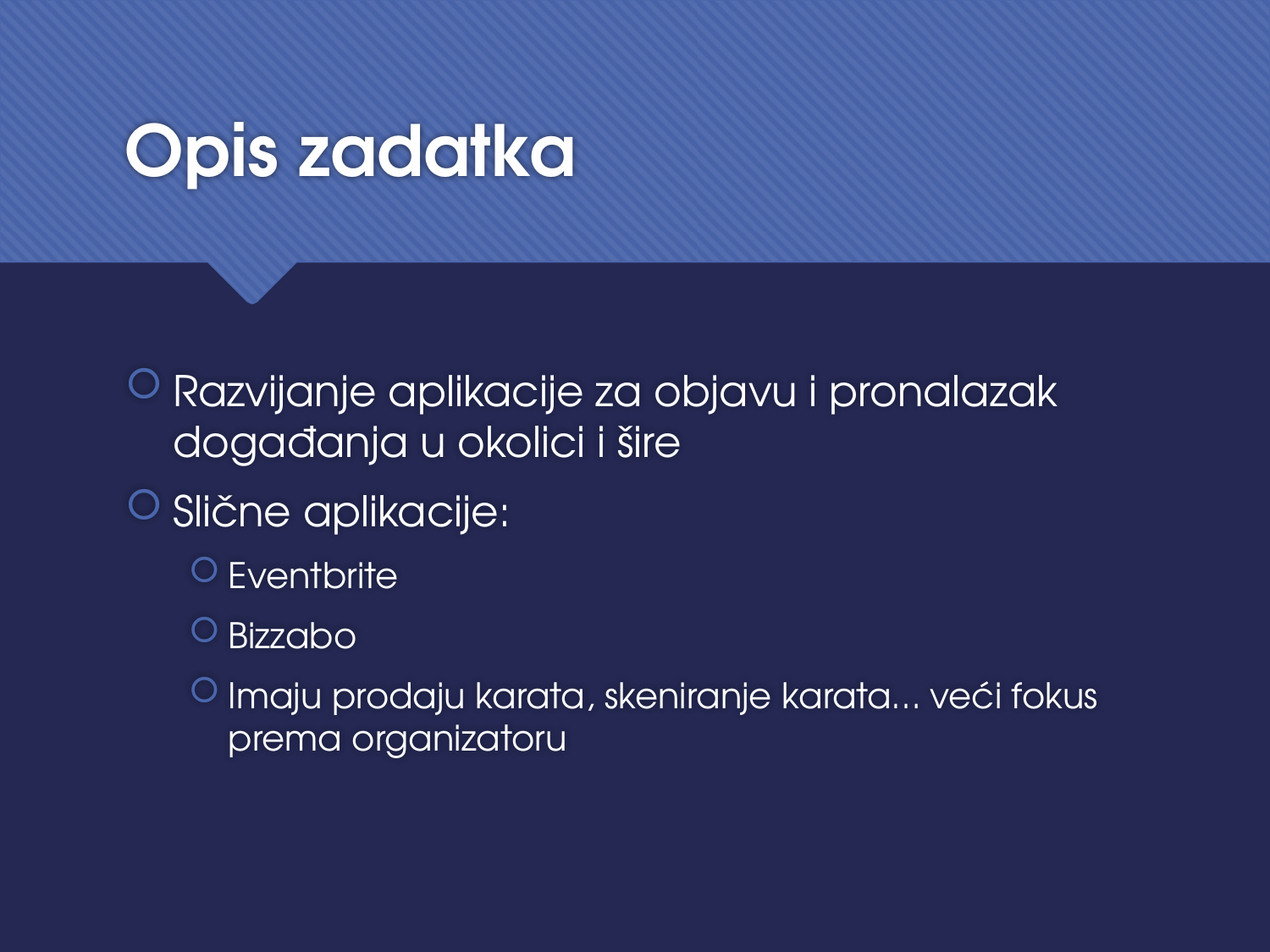

# Opis zadatka
Razvijanje aplikacije za objavu i pronalazak događanja u okolici i šire
Slične aplikacije:
Eventbrite
Bizzabo
Imaju prodaju karata, skeniranje karata… veći fokus prema organizatoru